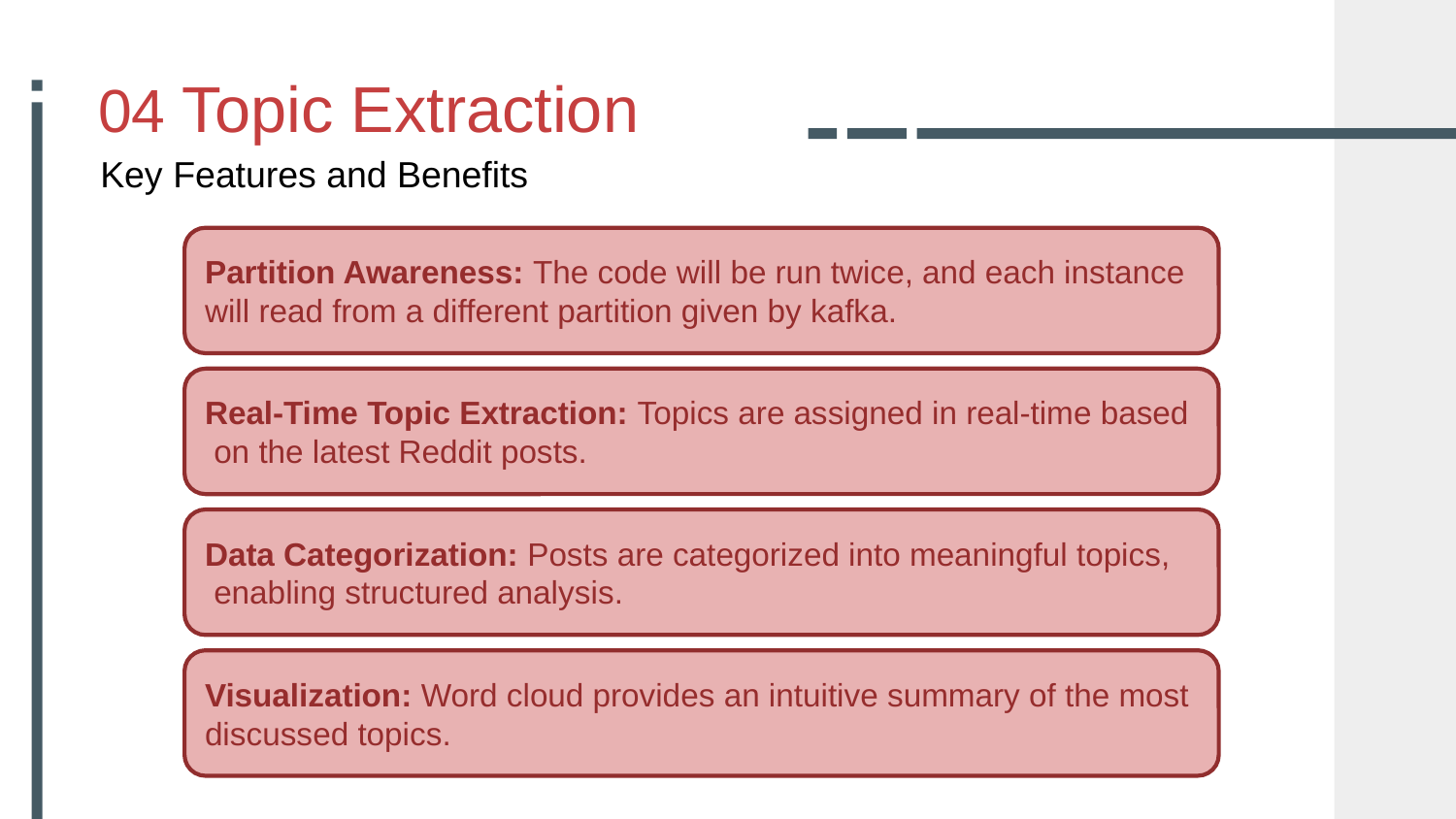

04 Topic Extraction
Key Features and Benefits
Partition Awareness: The code will be run twice, and each instance will read from a different partition given by kafka.
Real-Time Topic Extraction: Topics are assigned in real-time based
 on the latest Reddit posts.
Data Categorization: Posts are categorized into meaningful topics,
 enabling structured analysis.
Visualization: Word cloud provides an intuitive summary of the most discussed topics.